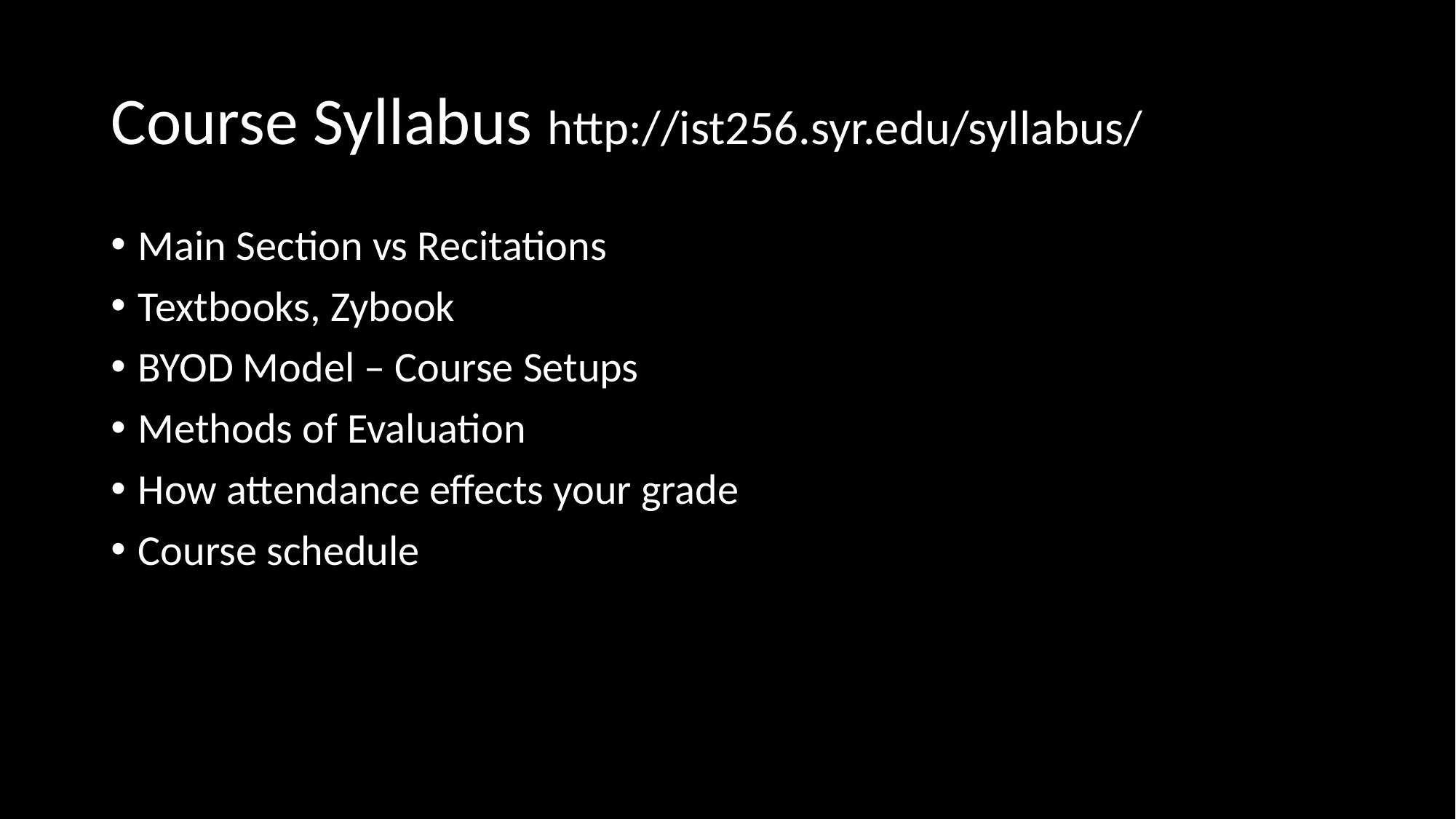

# Course Syllabus http://ist256.syr.edu/syllabus/
Main Section vs Recitations
Textbooks, Zybook
BYOD Model – Course Setups
Methods of Evaluation
How attendance effects your grade
Course schedule